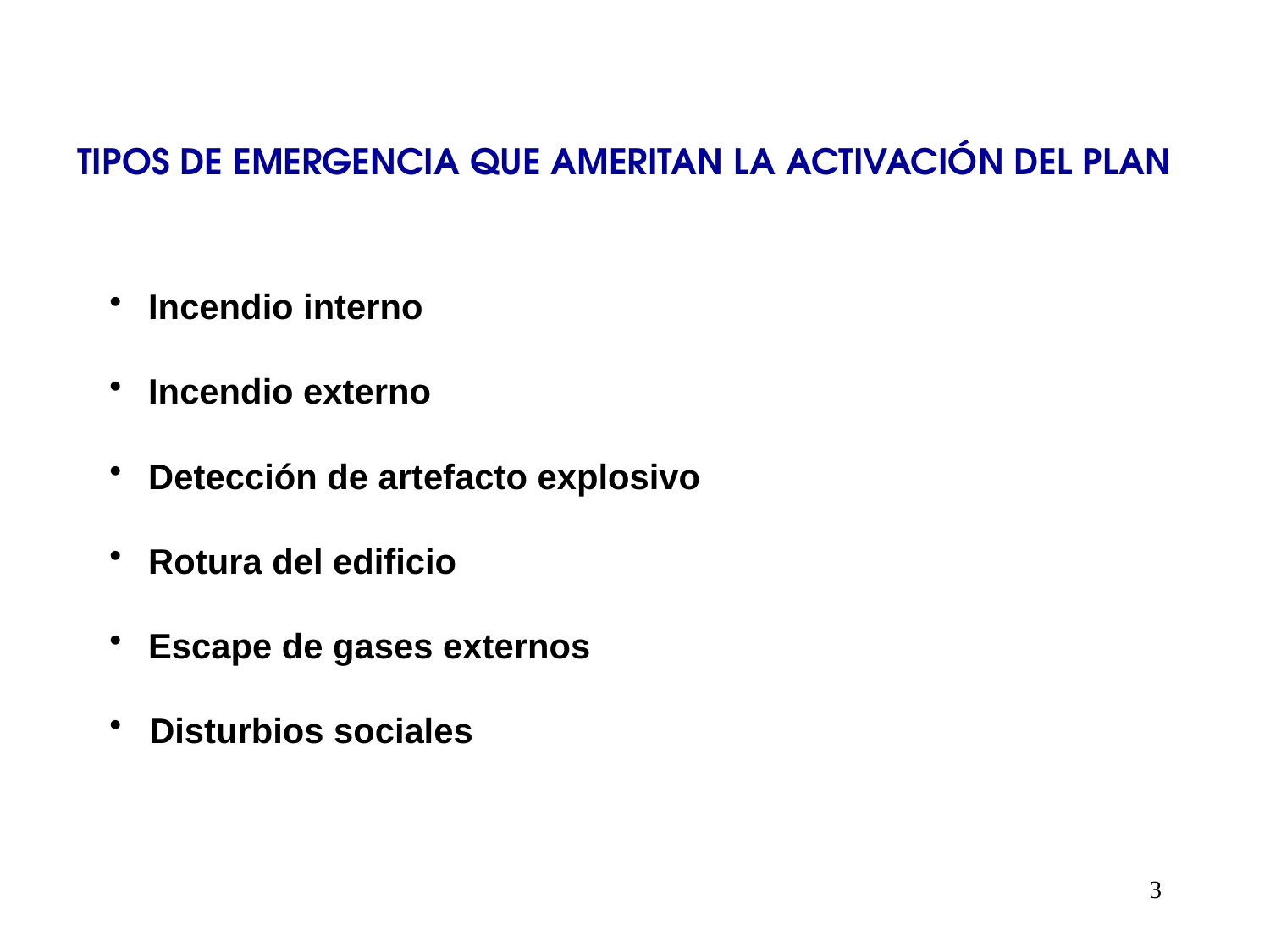

TIPOS DE EMERGENCIA QUE AMERITAN LA ACTIVACIÓN DEL PLAN

 Incendio interno

 Incendio externo

 Detección de artefacto explosivo

 Rotura del edificio

 Escape de gases externos

 Disturbios sociales

3